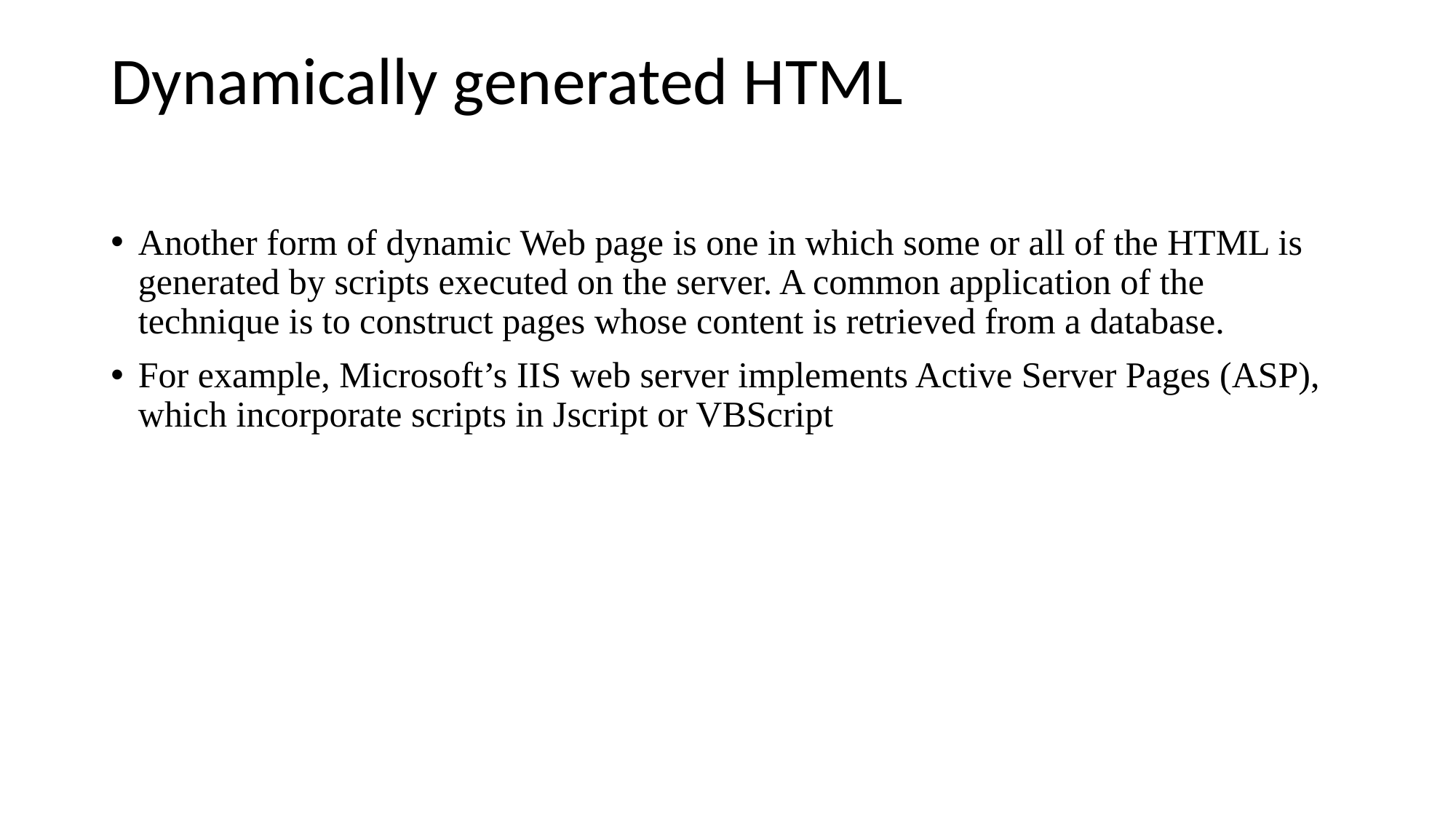

# Dynamically generated HTML
Another form of dynamic Web page is one in which some or all of the HTML is generated by scripts executed on the server. A common application of the technique is to construct pages whose content is retrieved from a database.
For example, Microsoft’s IIS web server implements Active Server Pages (ASP), which incorporate scripts in Jscript or VBScript